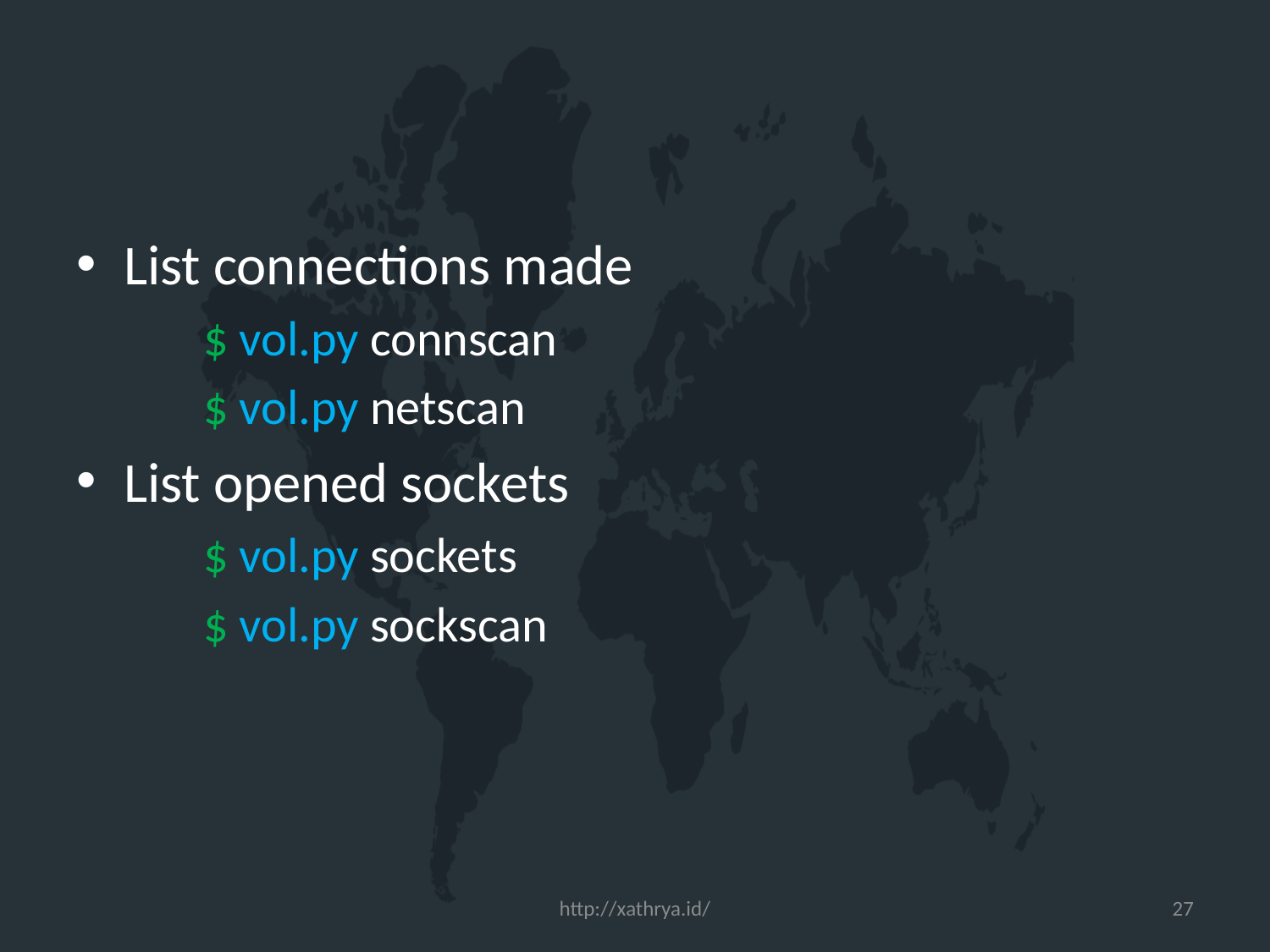

#
List connections made
	$ vol.py connscan
	$ vol.py netscan
List opened sockets
	$ vol.py sockets
	$ vol.py sockscan

http://xathrya.id/
27